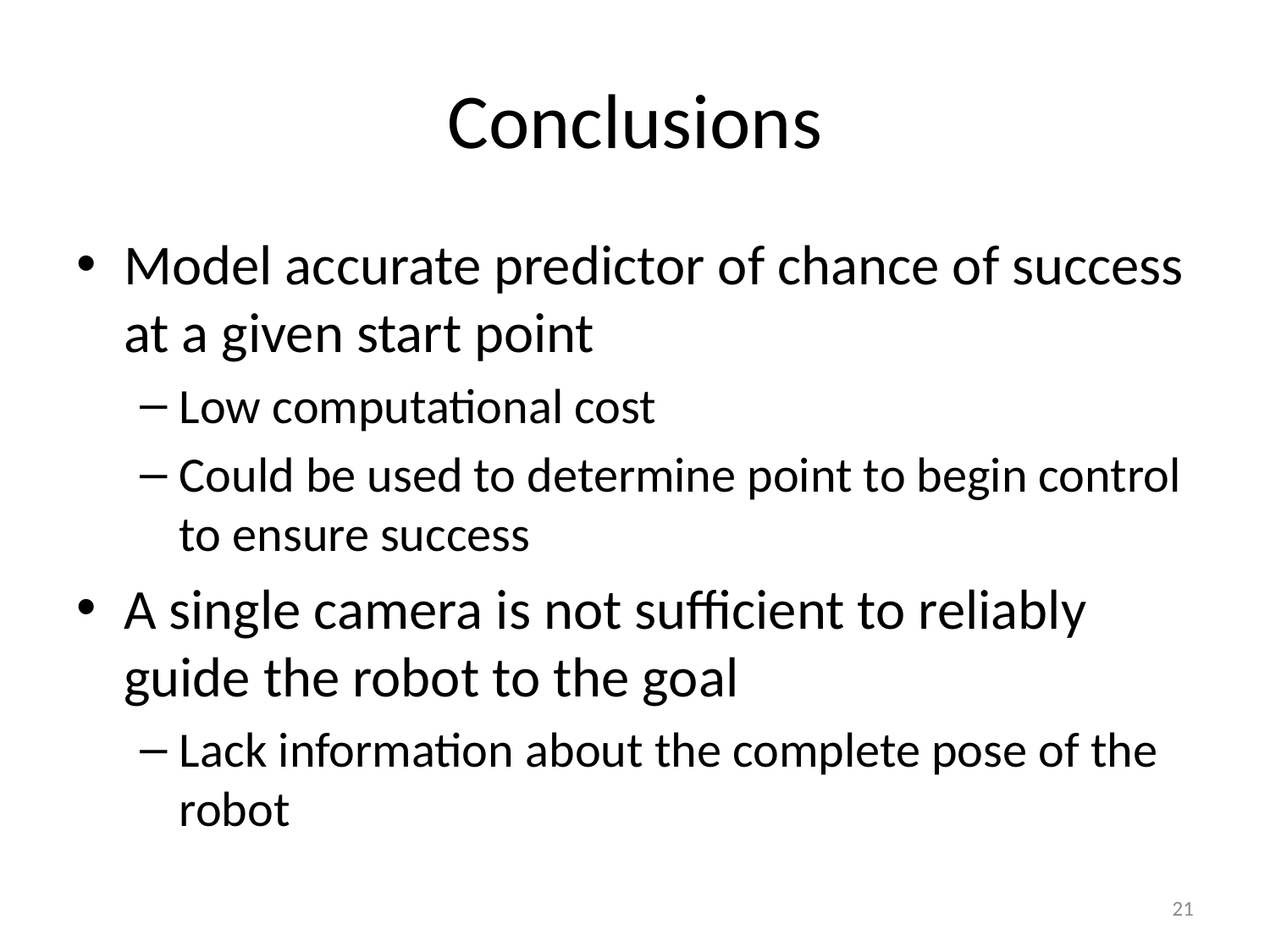

# Conclusions
Model accurate predictor of chance of success at a given start point
Low computational cost
Could be used to determine point to begin control to ensure success
A single camera is not sufficient to reliably guide the robot to the goal
Lack information about the complete pose of the robot
21